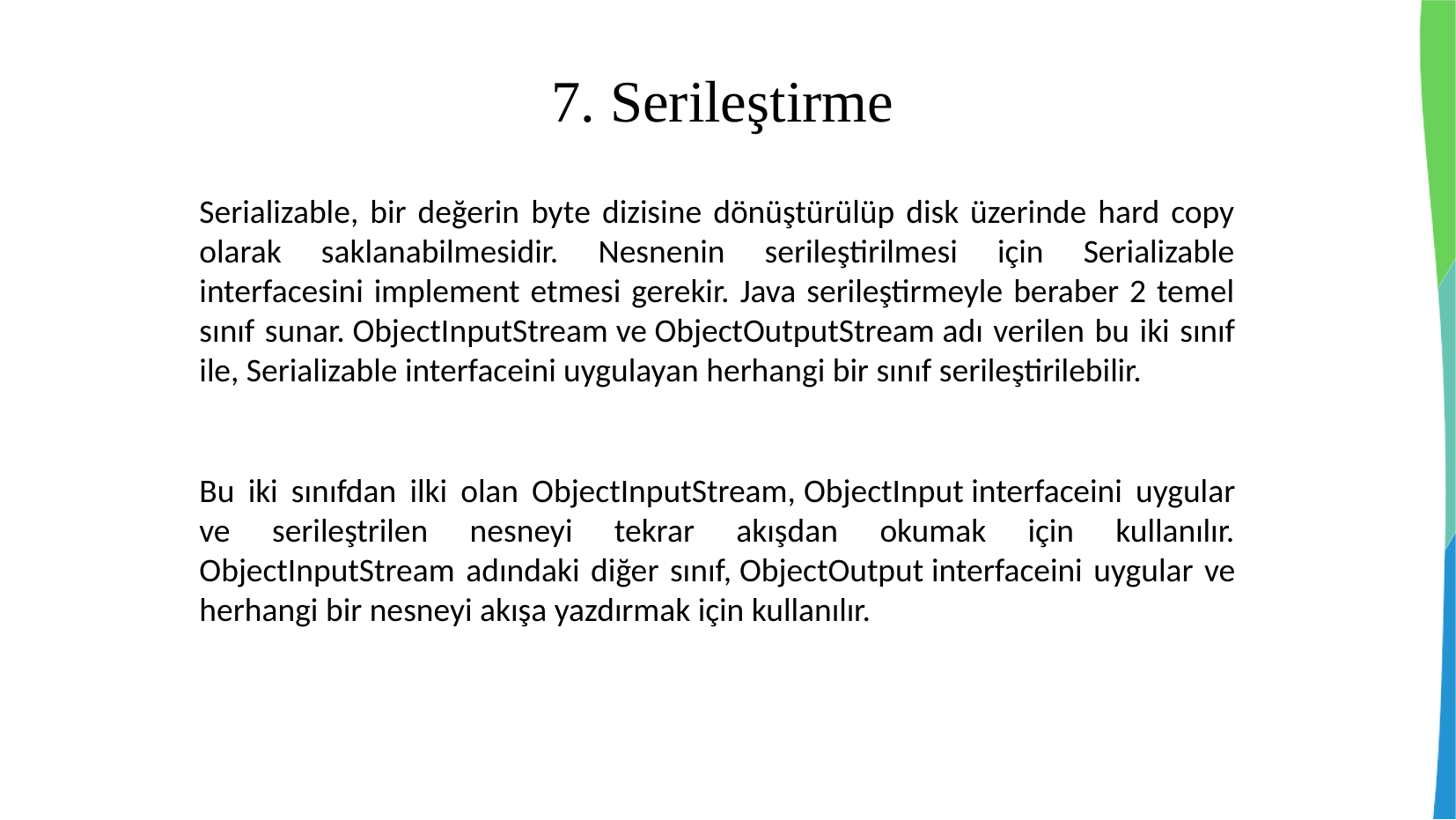

7. Serileştirme
Serializable, bir değerin byte dizisine dönüştürülüp disk üzerinde hard copy olarak saklanabilmesidir. Nesnenin serileştirilmesi için Serializable interfacesini implement etmesi gerekir. Java serileştirmeyle beraber 2 temel sınıf sunar. ObjectInputStream ve ObjectOutputStream adı verilen bu iki sınıf ile, Serializable interfaceini uygulayan herhangi bir sınıf serileştirilebilir.
Bu iki sınıfdan ilki olan ObjectInputStream, ObjectInput interfaceini uygular ve serileştrilen nesneyi tekrar akışdan okumak için kullanılır. ObjectInputStream adındaki diğer sınıf, ObjectOutput interfaceini uygular ve herhangi bir nesneyi akışa yazdırmak için kullanılır.